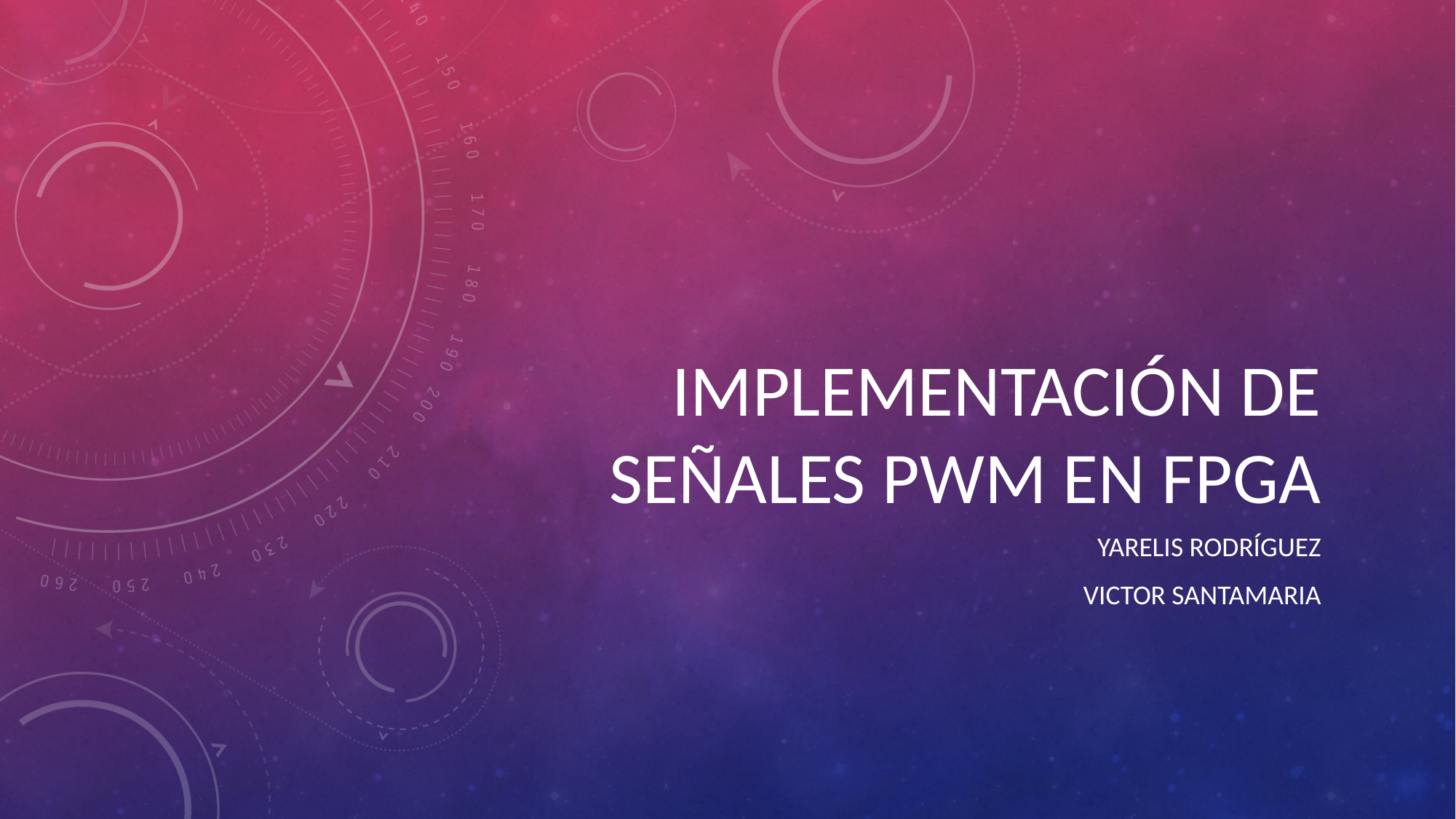

# Implementación DE SEÑALES PWM EN FPGA
Yarelis rodríguez
Victor Santamaria